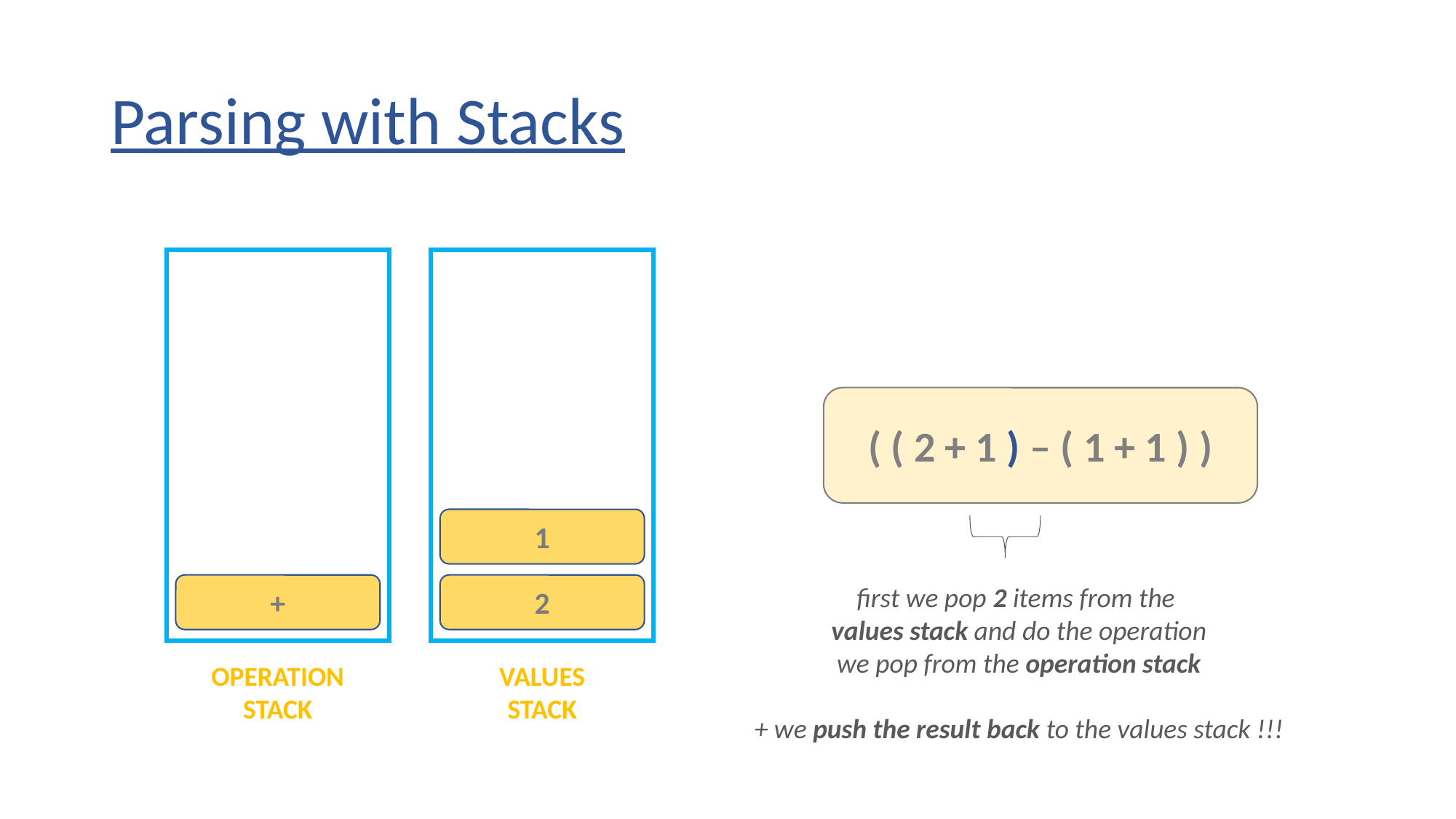

# Parsing with Stacks

( ( 2 + 1 ) – ( 1 + 1 ) )

1
+
2
first we pop 2 items from the
values stack and do the operation
we pop from the operation stack
+ we push the result back to the values stack !!!
OPERATION
STACK
VALUES
STACK